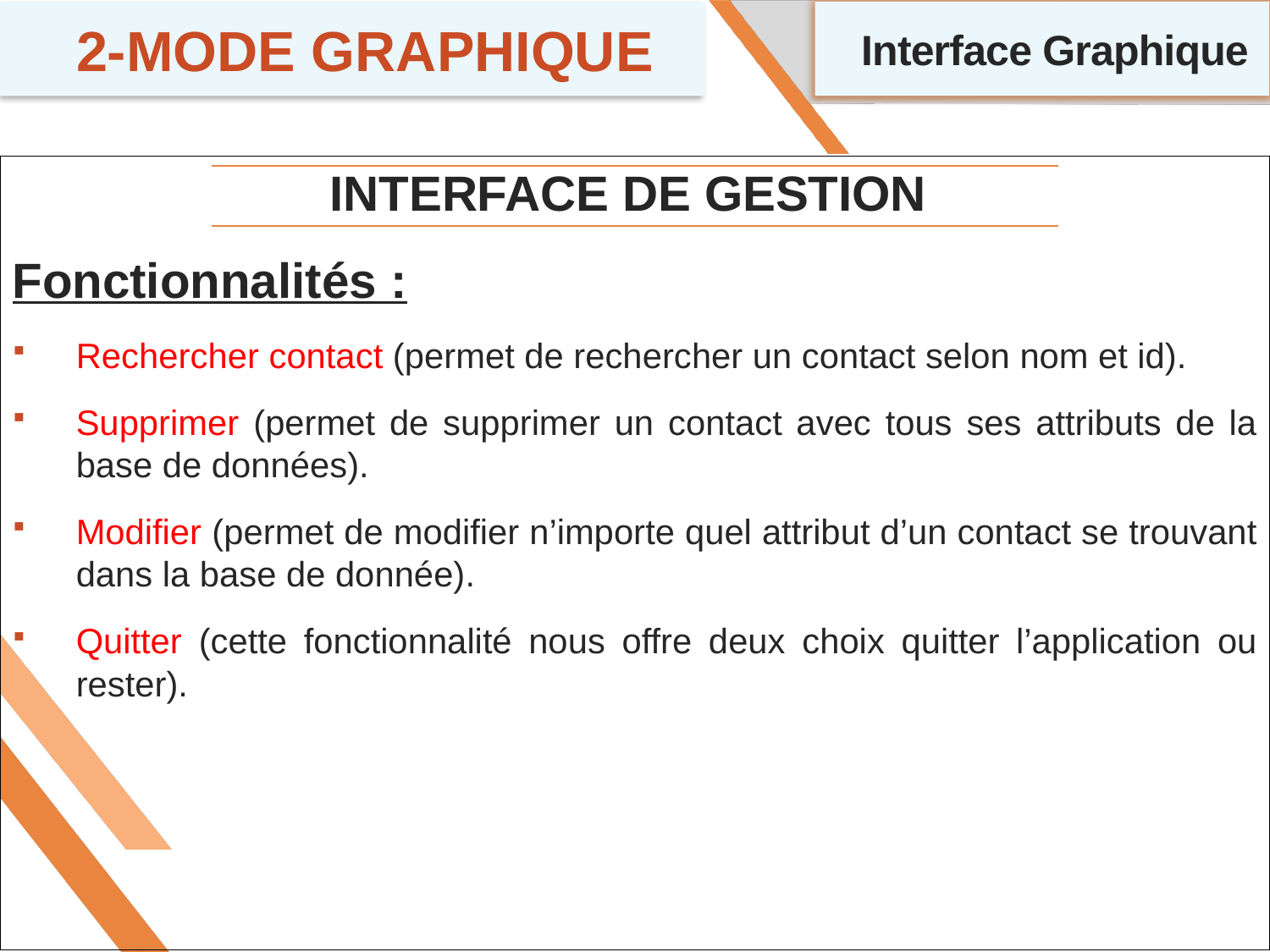

# 2-MODE GRAPHIQUE
Interface Graphique
INTERFACE DE GESTION
Fonctionnalités :
Rechercher contact (permet de rechercher un contact selon nom et id).
Supprimer (permet de supprimer un contact avec tous ses attributs de la base de données).
Modifier (permet de modifier n’importe quel attribut d’un contact se trouvant dans la base de donnée).
Quitter (cette fonctionnalité nous offre deux choix quitter l’application ou rester).

|  |
| --- |